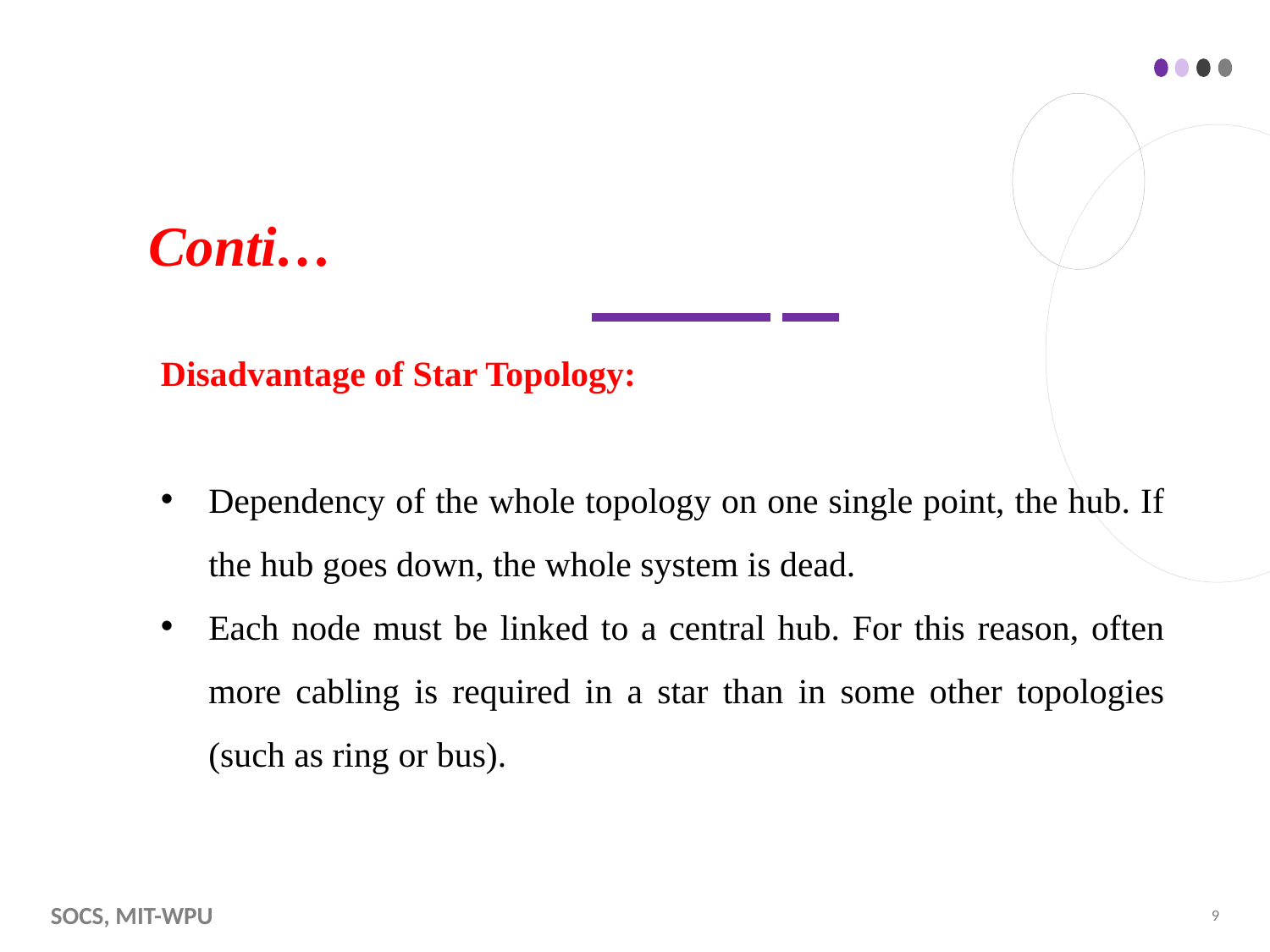

# Conti…

Disadvantage of Star Topology:

Dependency of the whole topology on one single point, the hub. If the hub goes down, the whole system is dead.
Each node must be linked to a central hub. For this reason, often more cabling is required in a star than in some other topologies (such as ring or bus).
SoCS, MIT-WPU
9